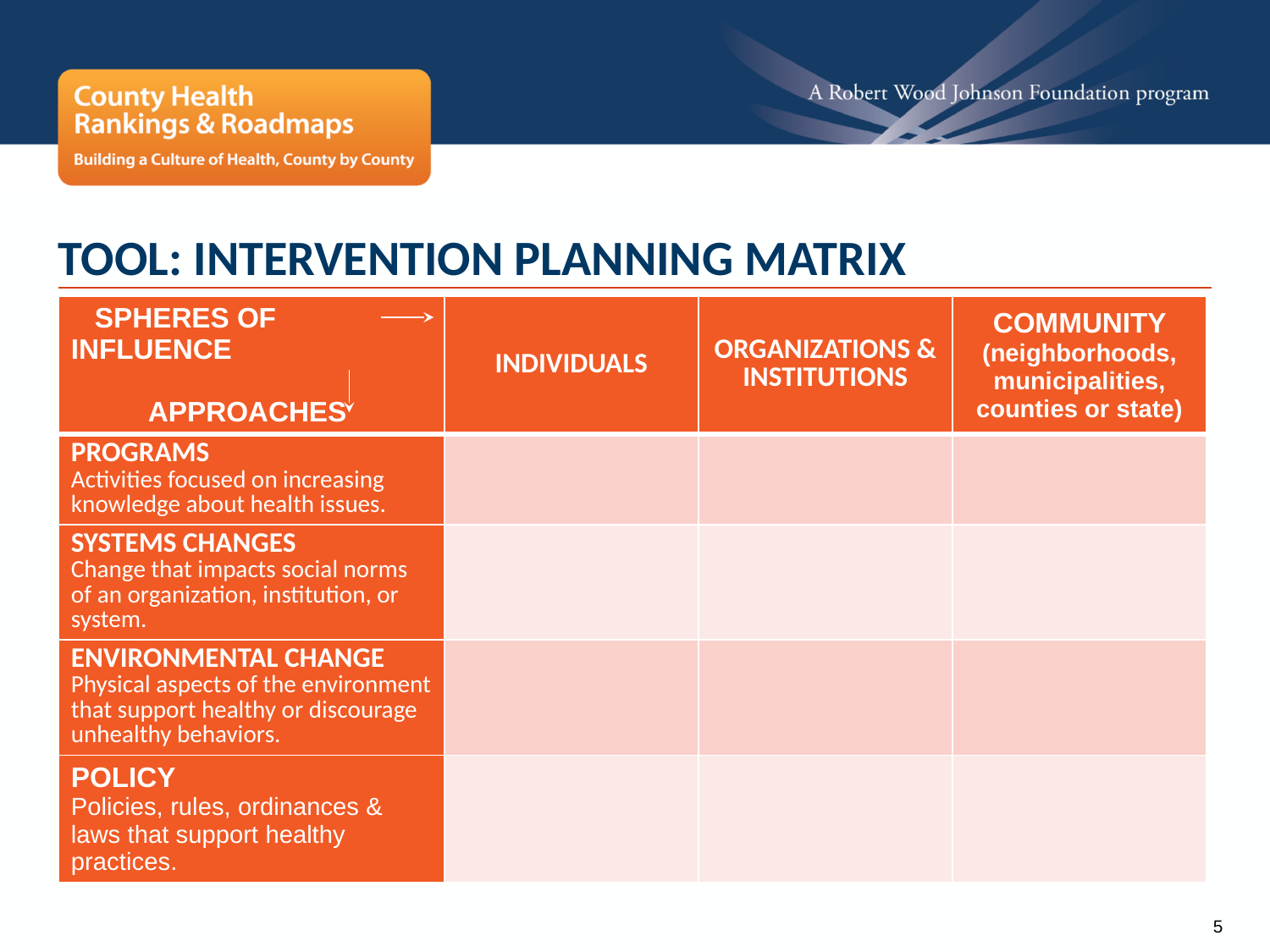

# TOOL: INTERVENTION PLANNING MATRIX
| SPHERES OF INFLUENCE APPROACHES | INDIVIDUALS | ORGANIZATIONS & INSTITUTIONS | COMMUNITY (neighborhoods, municipalities, counties or state) |
| --- | --- | --- | --- |
| PROGRAMS Activities focused on increasing knowledge about health issues. |  |  |  |
| SYSTEMS CHANGES Change that impacts social norms of an organization, institution, or system. |  |  |  |
| ENVIRONMENTAL CHANGE Physical aspects of the environment that support healthy or discourage unhealthy behaviors. |  |  |  |
| POLICY Policies, rules, ordinances & laws that support healthy practices. |  |  |  |